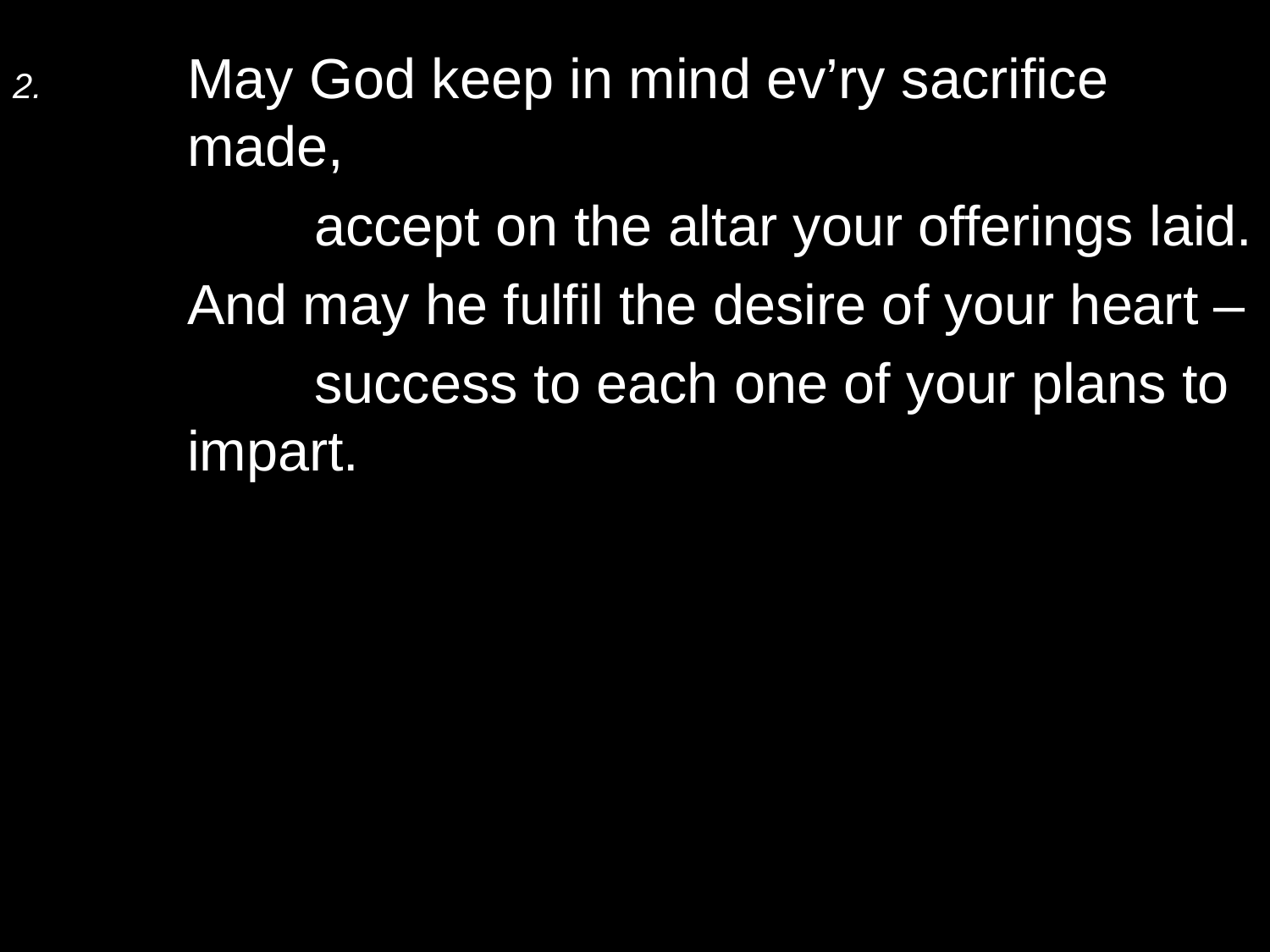

2.	May God keep in mind ev’ry sacrifice made,
		accept on the altar your offerings laid.
	And may he fulfil the desire of your heart –
		success to each one of your plans to impart.